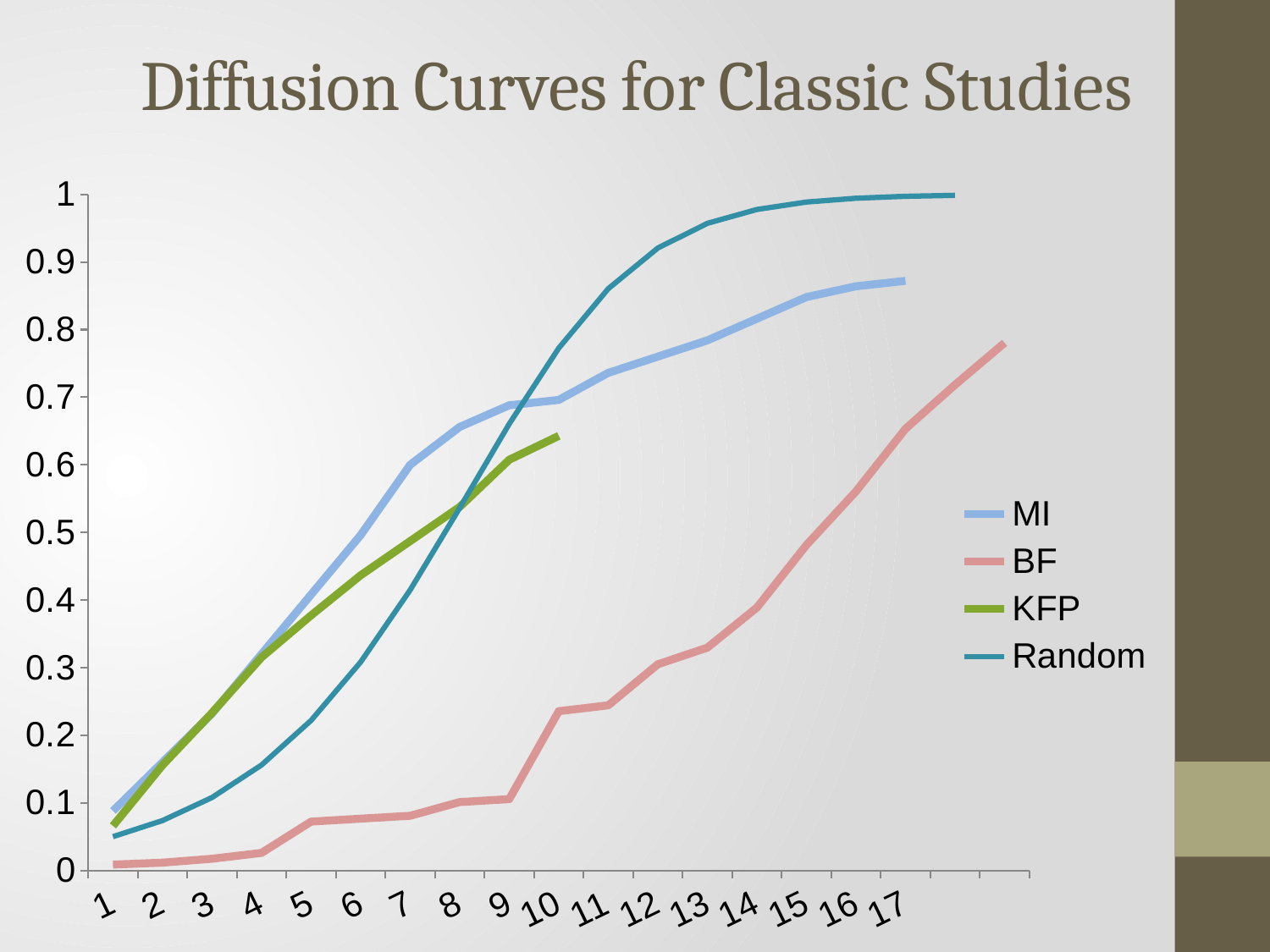

# Diffusion Curves for Classic Studies

### Chart

| Category | MI | BF | KFP | Random |
|---|---|---|---|---|